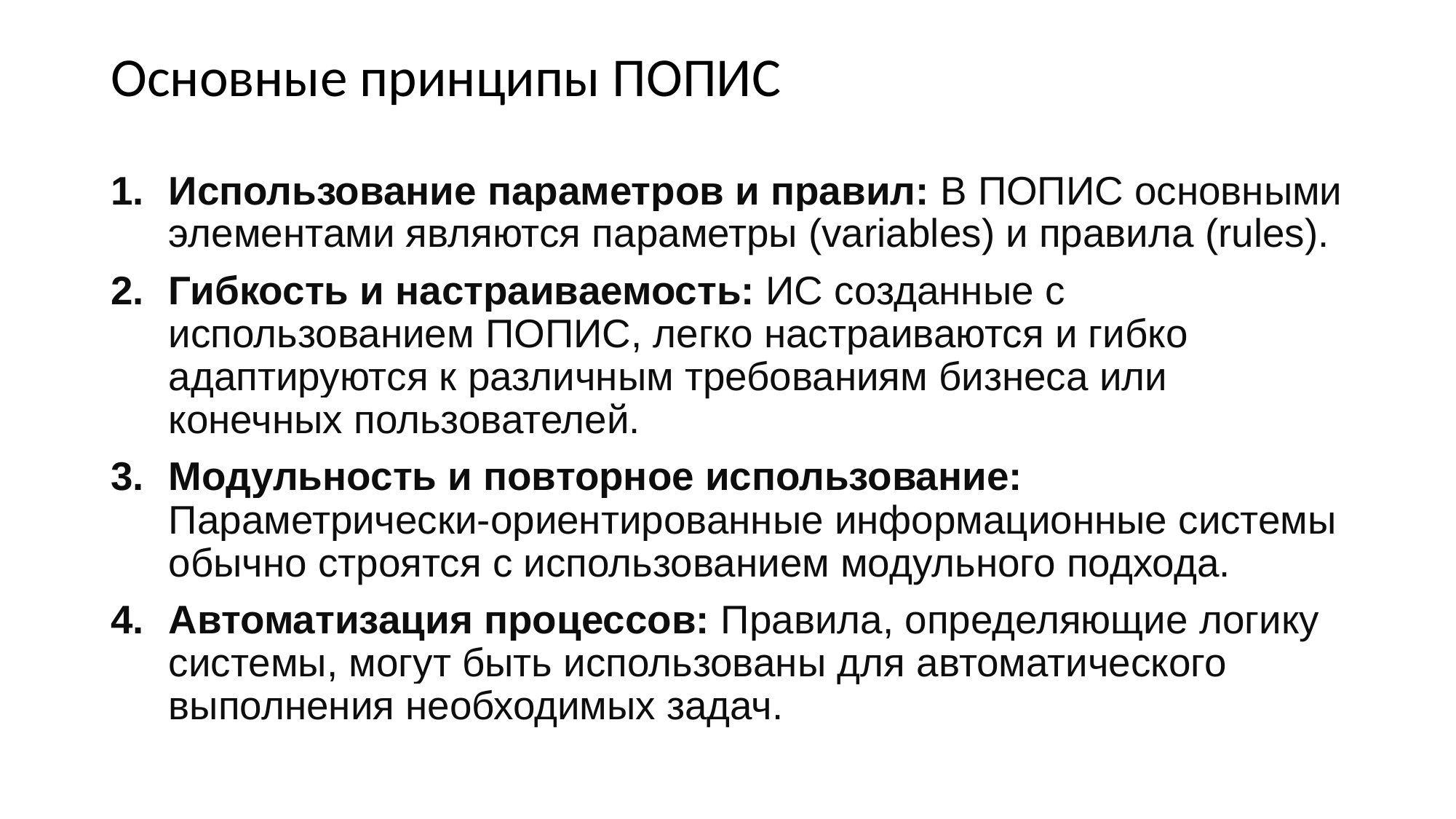

# Основные принципы ПОПИС
Использование параметров и правил: В ПОПИС основными элементами являются параметры (variables) и правила (rules).
Гибкость и настраиваемость: ИС созданные с использованием ПОПИС, легко настраиваются и гибко адаптируются к различным требованиям бизнеса или конечных пользователей.
Модульность и повторное использование: Параметрически-ориентированные информационные системы обычно строятся с использованием модульного подхода.
Автоматизация процессов: Правила, определяющие логику системы, могут быть использованы для автоматического выполнения необходимых задач.